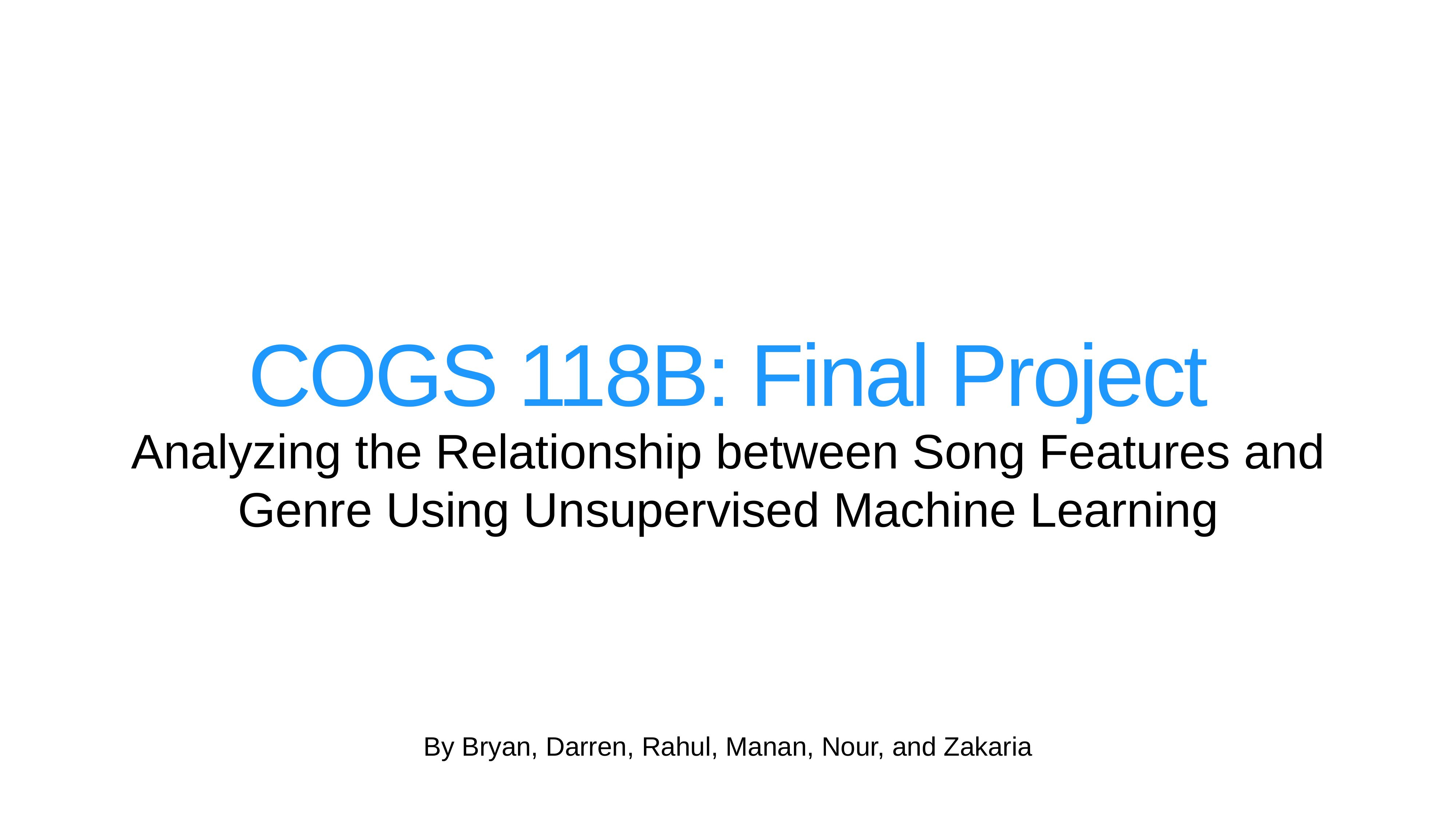

# COGS 118B: Final Project
Analyzing the Relationship between Song Features and Genre Using Unsupervised Machine Learning
By Bryan, Darren, Rahul, Manan, Nour, and Zakaria